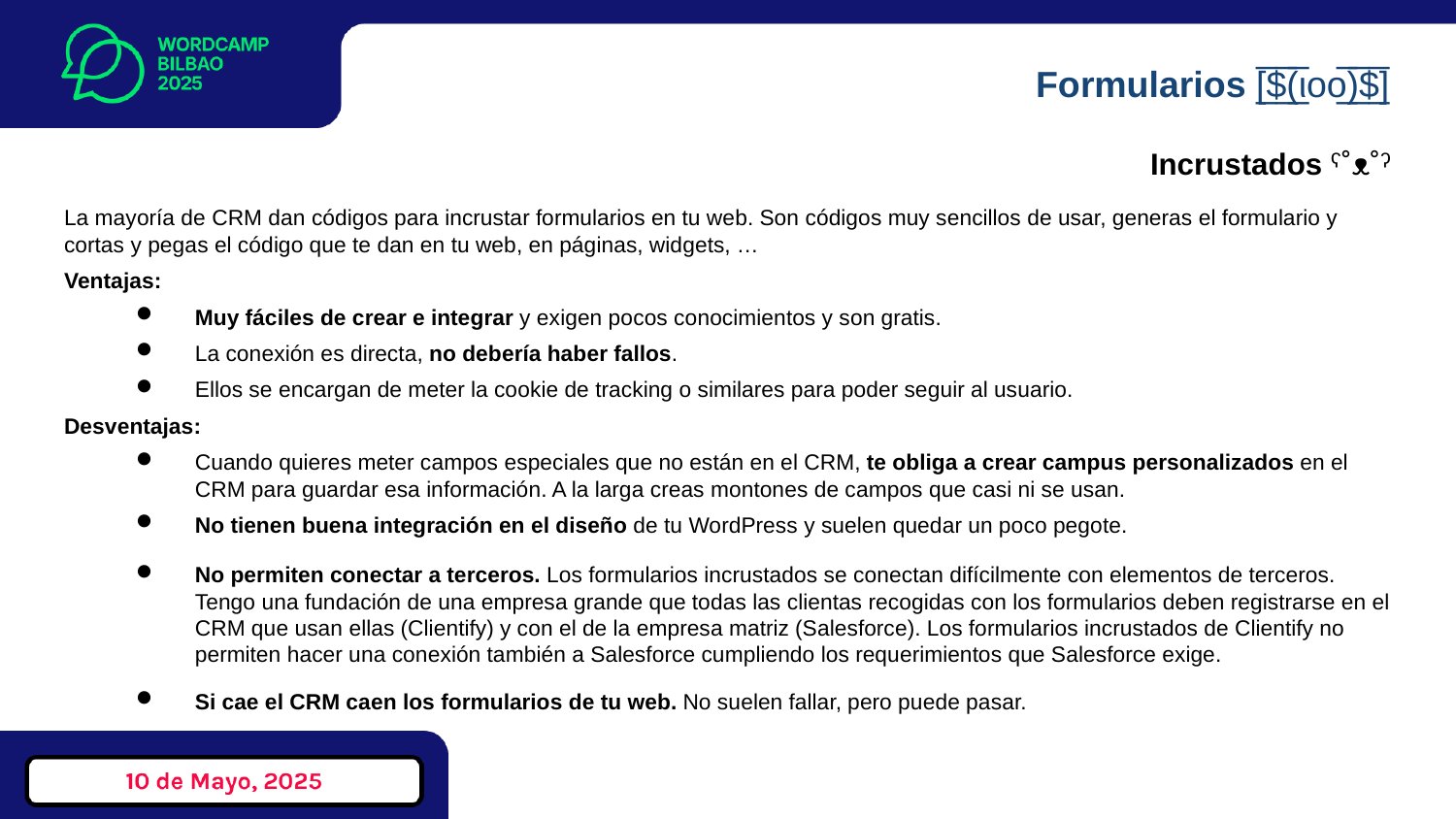

Formularios [̲̅$̲̅(̲̅ιοο̲̅)̲̅$̲̅]
# Incrustados ˁ˚ᴥ˚ˀ
La mayoría de CRM dan códigos para incrustar formularios en tu web. Son códigos muy sencillos de usar, generas el formulario y cortas y pegas el código que te dan en tu web, en páginas, widgets, …
Ventajas:
Muy fáciles de crear e integrar y exigen pocos conocimientos y son gratis.
La conexión es directa, no debería haber fallos.
Ellos se encargan de meter la cookie de tracking o similares para poder seguir al usuario.
Desventajas:
Cuando quieres meter campos especiales que no están en el CRM, te obliga a crear campus personalizados en el CRM para guardar esa información. A la larga creas montones de campos que casi ni se usan.
No tienen buena integración en el diseño de tu WordPress y suelen quedar un poco pegote.
No permiten conectar a terceros. Los formularios incrustados se conectan difícilmente con elementos de terceros. Tengo una fundación de una empresa grande que todas las clientas recogidas con los formularios deben registrarse en el CRM que usan ellas (Clientify) y con el de la empresa matriz (Salesforce). Los formularios incrustados de Clientify no permiten hacer una conexión también a Salesforce cumpliendo los requerimientos que Salesforce exige.
Si cae el CRM caen los formularios de tu web. No suelen fallar, pero puede pasar.